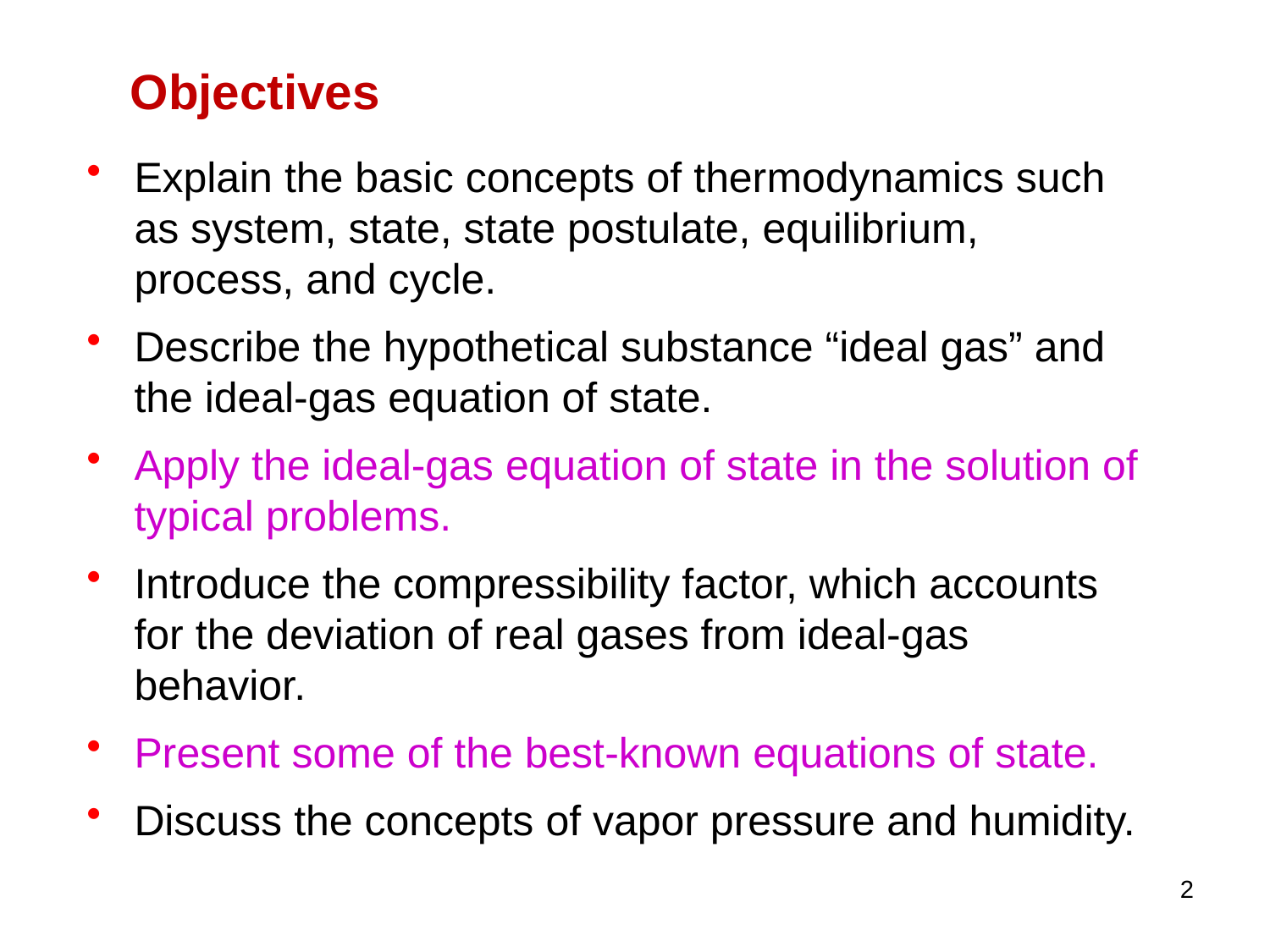

Objectives
Explain the basic concepts of thermodynamics such as system, state, state postulate, equilibrium, process, and cycle.
Describe the hypothetical substance “ideal gas” and the ideal-gas equation of state.
Apply the ideal-gas equation of state in the solution of typical problems.
Introduce the compressibility factor, which accounts for the deviation of real gases from ideal-gas behavior.
Present some of the best-known equations of state.
Discuss the concepts of vapor pressure and humidity.
2